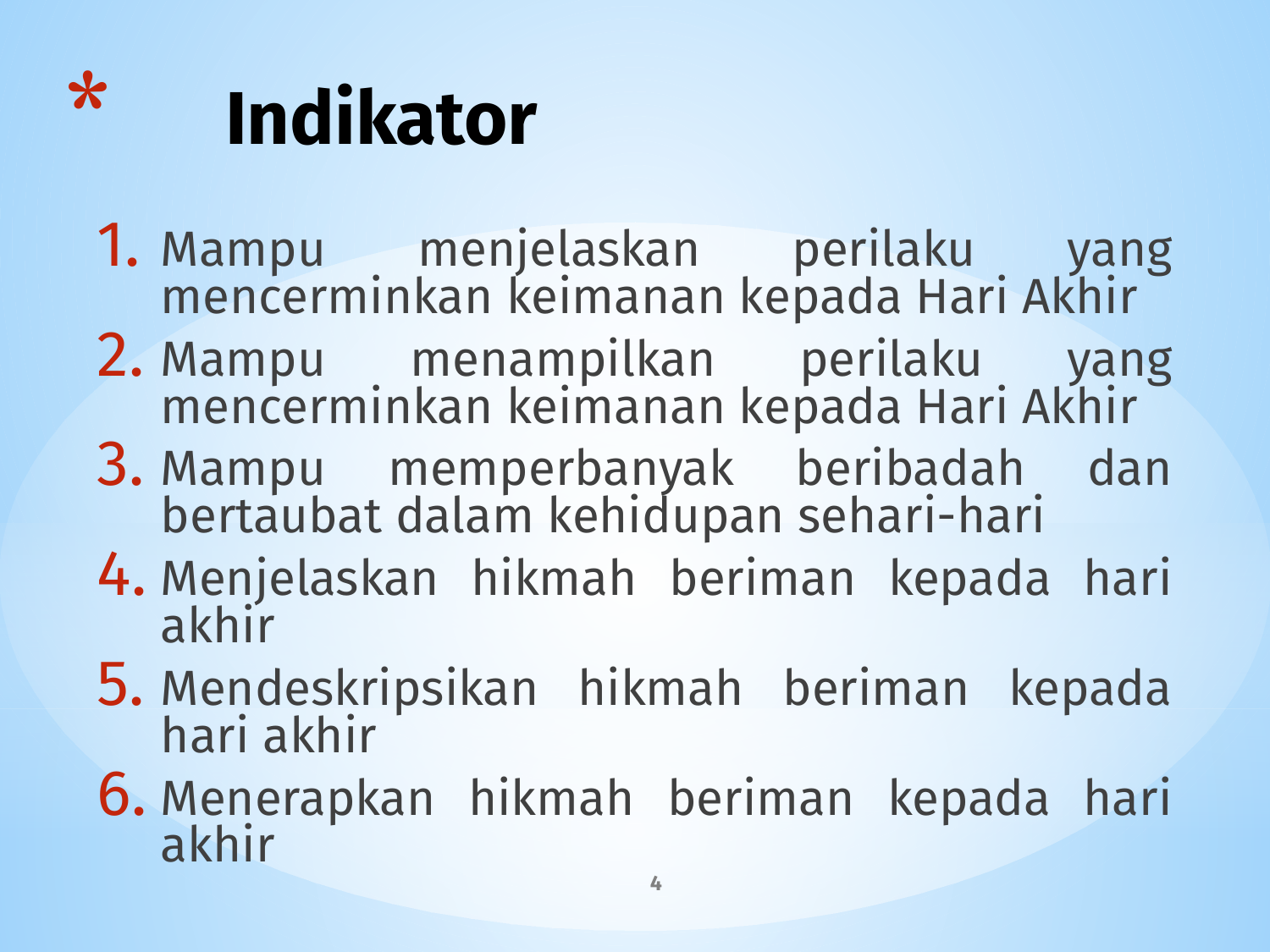

# Indikator
Mampu menjelaskan perilaku yang mencerminkan keimanan kepada Hari Akhir
Mampu menampilkan perilaku yang mencerminkan keimanan kepada Hari Akhir
Mampu memperbanyak beribadah dan bertaubat dalam kehidupan sehari-hari
Menjelaskan hikmah beriman kepada hari akhir
Mendeskripsikan hikmah beriman kepada hari akhir
Menerapkan hikmah beriman kepada hari akhir
4